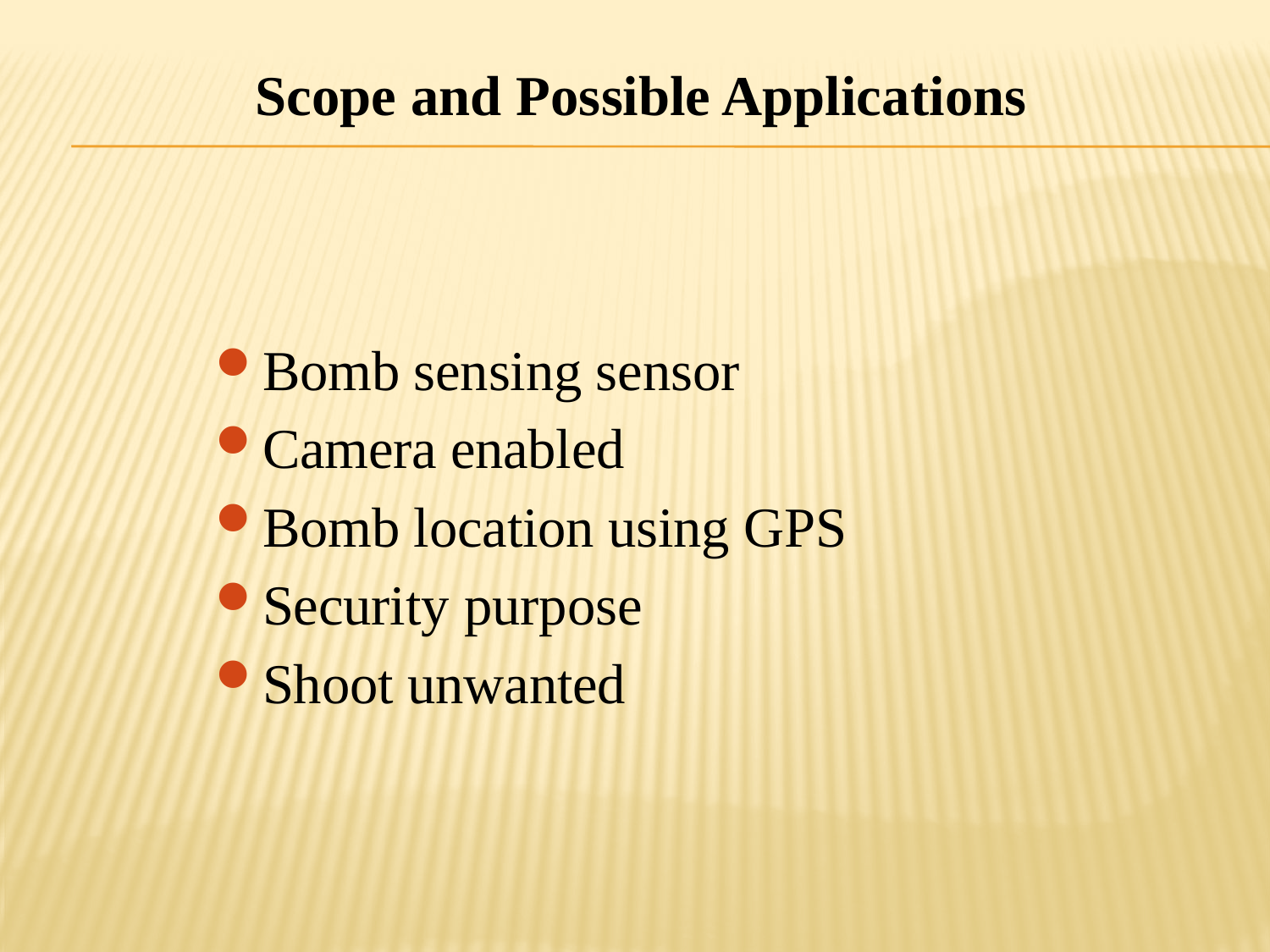

Scope and Possible Applications

Bomb sensing sensor
Camera enabled
Bomb location using GPS
Security purpose
Shoot unwanted